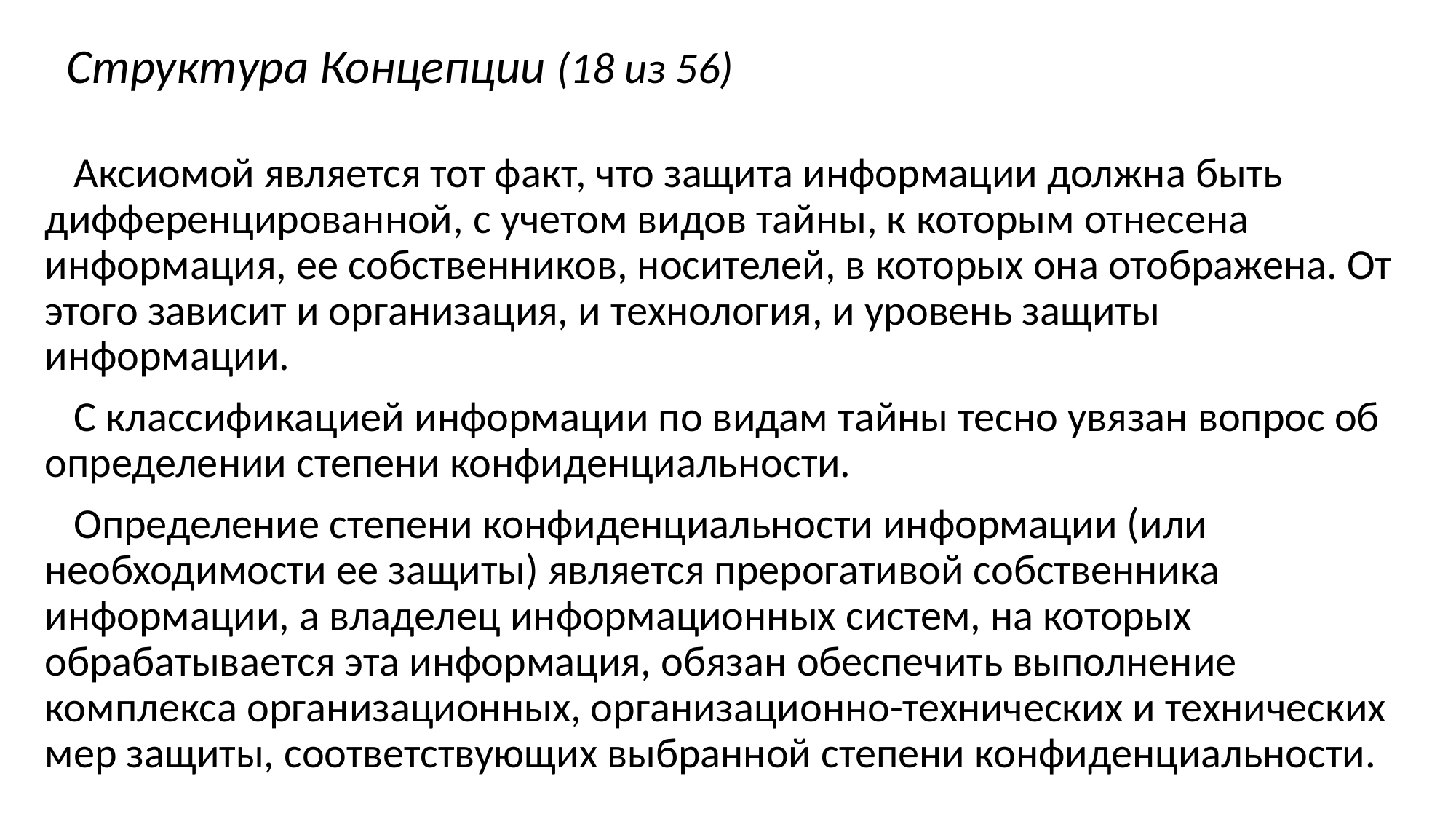

# Структура Концепции (18 из 56)
   Аксиомой является тот факт, что защита информации должна быть дифференцированной, с учетом видов тайны, к которым отнесена информация, ее собственников, носителей, в которых она отображена. От этого зависит и организация, и технология, и уровень защиты информации.
   С классификацией информации по видам тайны тесно увязан вопрос об определении степени конфиденциальности.
   Определение степени конфиденциальности информации (или необходимости ее защиты) является прерогативой собственника информации, а владелец информационных систем, на которых обрабатывается эта информация, обязан обеспечить выполнение комплекса организационных, организационно-технических и технических мер защиты, соответствующих выбранной степени конфиденциальности.